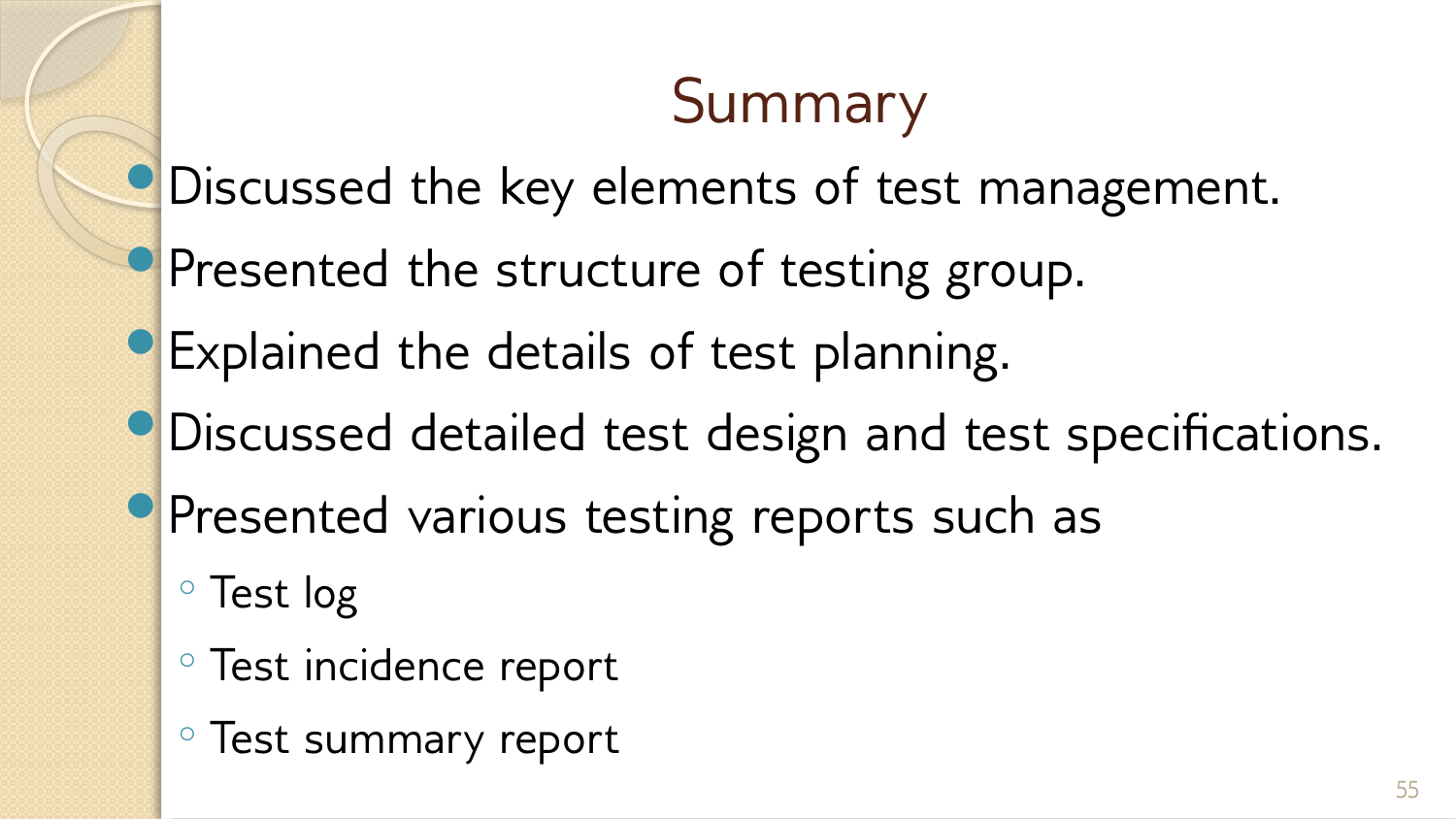

55
# Summary
Discussed the key elements of test management.
Presented the structure of testing group.
Explained the details of test planning.
Discussed detailed test design and test specifications.
Presented various testing reports such as
Test log
Test incidence report
Test summary report